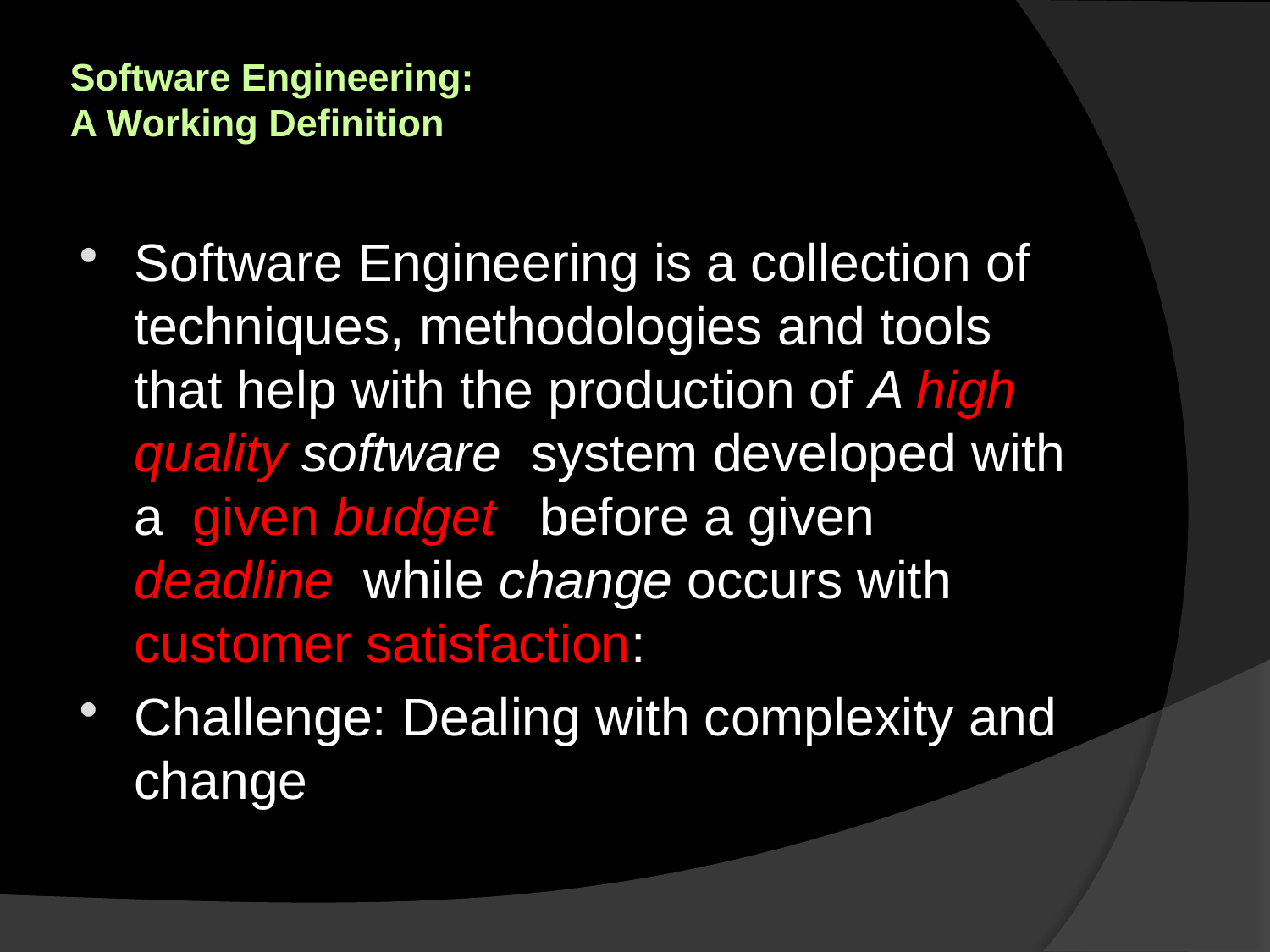

# Software Engineering: A Working Definition
Software Engineering is a collection of techniques, methodologies and tools that help with the production of A high quality software  system developed with a  given budget   before a given deadline  while change occurs with customer satisfaction:
Challenge: Dealing with complexity and change